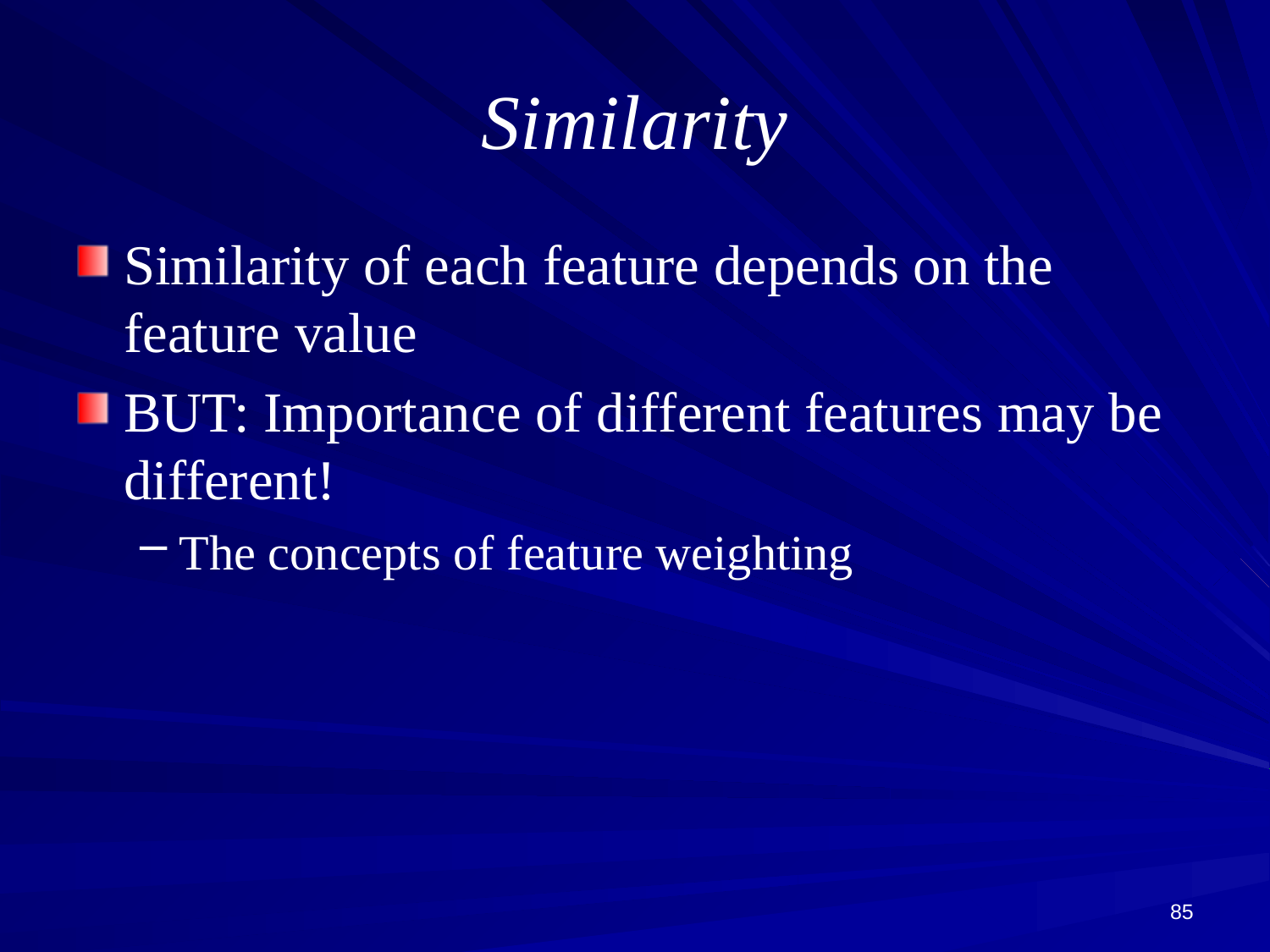

# Similarity
Similarity of each feature depends on the feature value
BUT: Importance of different features may be different!
The concepts of feature weighting
85